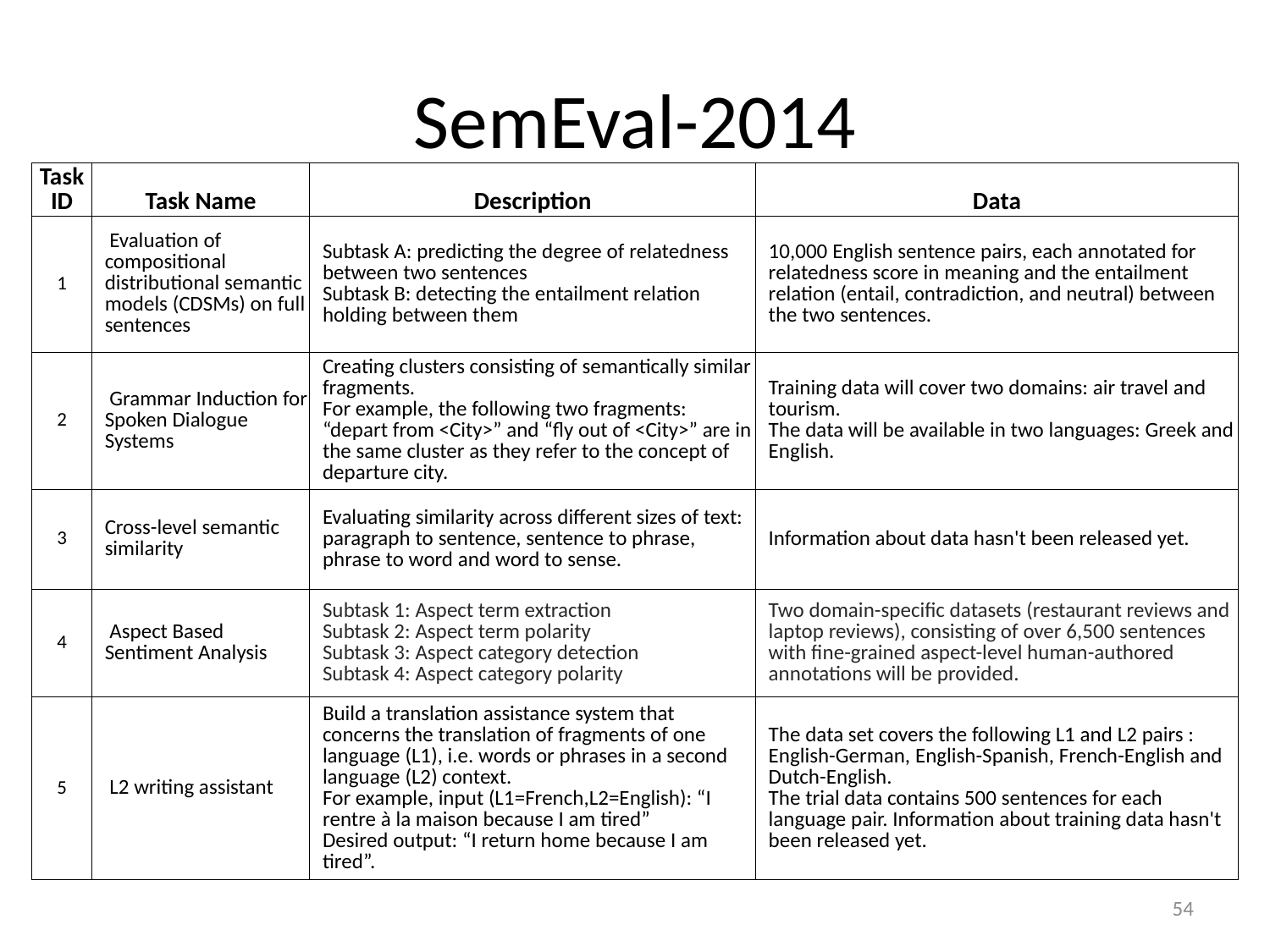

# SemEval-2014
| Task ID | Task Name | Description | Data |
| --- | --- | --- | --- |
| 1 | Evaluation of compositional distributional semantic models (CDSMs) on full sentences | Subtask A: predicting the degree of relatedness between two sentences Subtask B: detecting the entailment relation holding between them | 10,000 English sentence pairs, each annotated for relatedness score in meaning and the entailment relation (entail, contradiction, and neutral) between the two sentences. |
| 2 | Grammar Induction for Spoken Dialogue Systems | Creating clusters consisting of semantically similar fragments. For example, the following two fragments: “depart from <City>” and “fly out of <City>” are in the same cluster as they refer to the concept of departure city. | Training data will cover two domains: air travel and tourism. The data will be available in two languages: Greek and English. |
| 3 | Cross-level semantic similarity | Evaluating similarity across different sizes of text: paragraph to sentence, sentence to phrase, phrase to word and word to sense. | Information about data hasn't been released yet. |
| 4 | Aspect Based Sentiment Analysis | Subtask 1: Aspect term extraction Subtask 2: Aspect term polarity Subtask 3: Aspect category detection Subtask 4: Aspect category polarity | Two domain-specific datasets (restaurant reviews and laptop reviews), consisting of over 6,500 sentences with fine-grained aspect-level human-authored annotations will be provided. |
| 5 | L2 writing assistant | Build a translation assistance system that concerns the translation of fragments of one language (L1), i.e. words or phrases in a second language (L2) context. For example, input (L1=French,L2=English): “I rentre à la maison because I am tired” Desired output: “I return home because I am tired”. | The data set covers the following L1 and L2 pairs : English-German, English-Spanish, French-English and Dutch-English. The trial data contains 500 sentences for each language pair. Information about training data hasn't been released yet. |
54